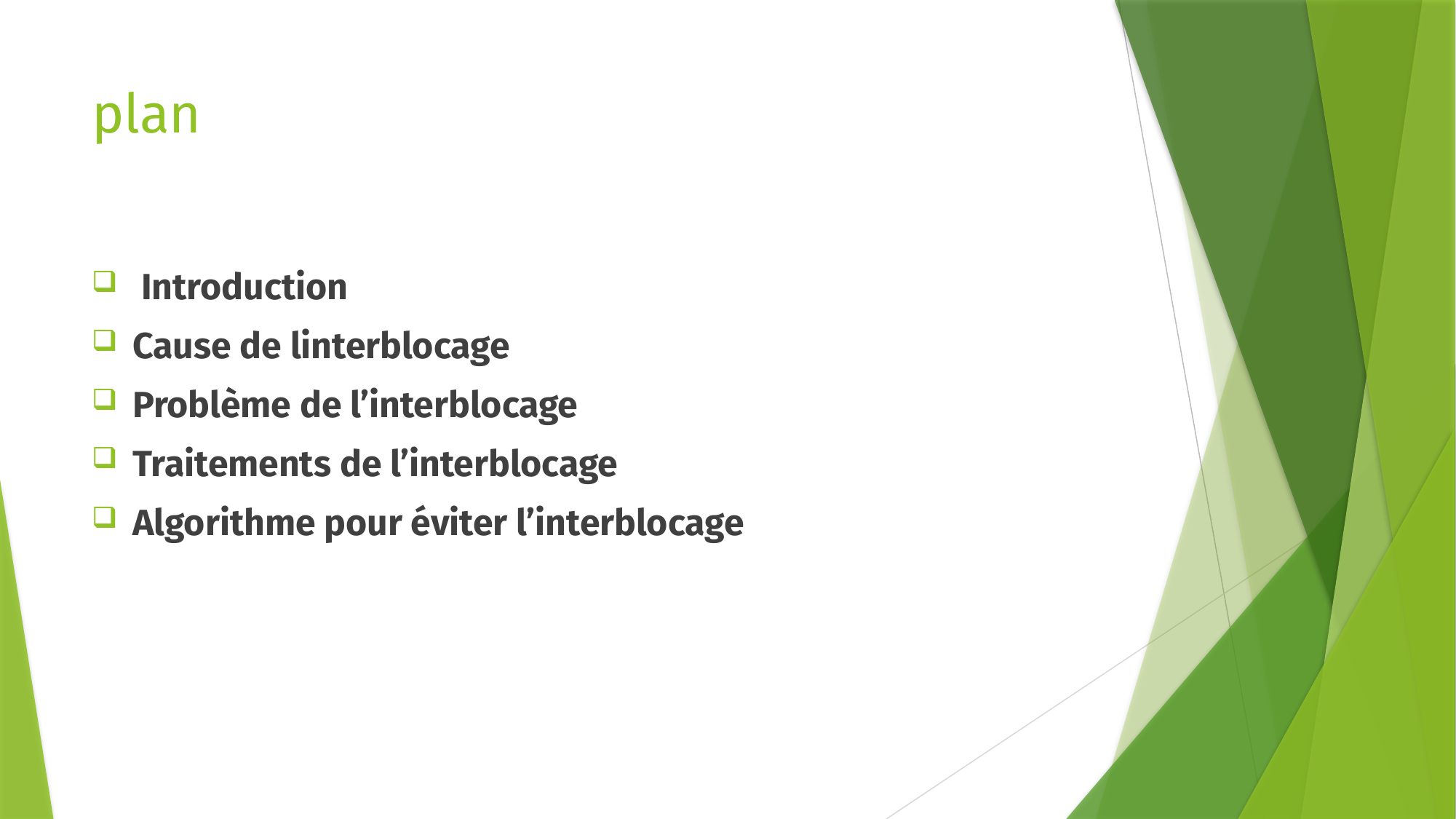

# plan
 Introduction
Cause de linterblocage
Problème de l’interblocage
Traitements de l’interblocage
Algorithme pour éviter l’interblocage